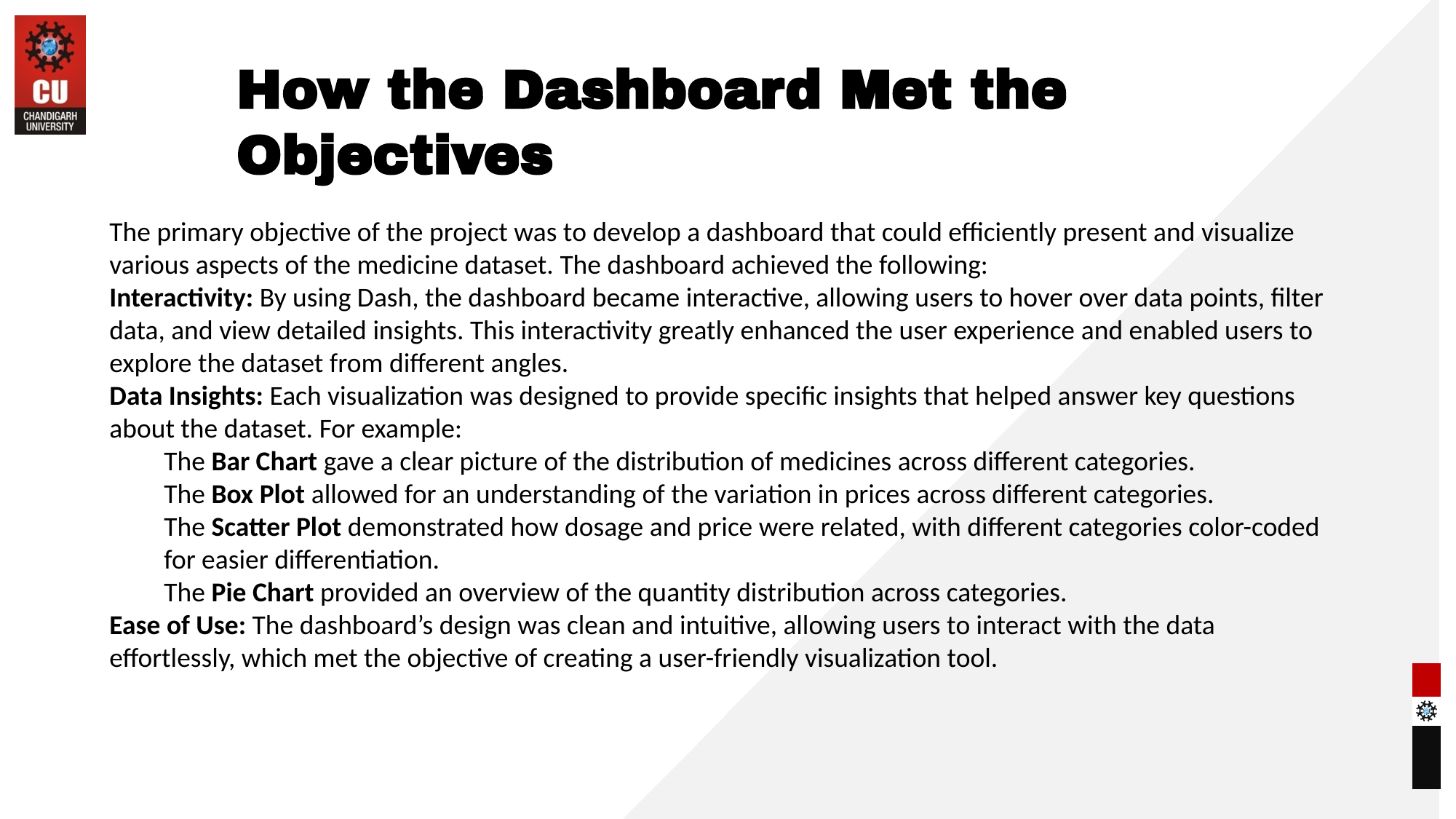

# How the Dashboard Met the Objectives
The primary objective of the project was to develop a dashboard that could efficiently present and visualize various aspects of the medicine dataset. The dashboard achieved the following:
Interactivity: By using Dash, the dashboard became interactive, allowing users to hover over data points, filter data, and view detailed insights. This interactivity greatly enhanced the user experience and enabled users to explore the dataset from different angles.
Data Insights: Each visualization was designed to provide specific insights that helped answer key questions about the dataset. For example:
The Bar Chart gave a clear picture of the distribution of medicines across different categories.
The Box Plot allowed for an understanding of the variation in prices across different categories.
The Scatter Plot demonstrated how dosage and price were related, with different categories color-coded for easier differentiation.
The Pie Chart provided an overview of the quantity distribution across categories.
Ease of Use: The dashboard’s design was clean and intuitive, allowing users to interact with the data effortlessly, which met the objective of creating a user-friendly visualization tool.